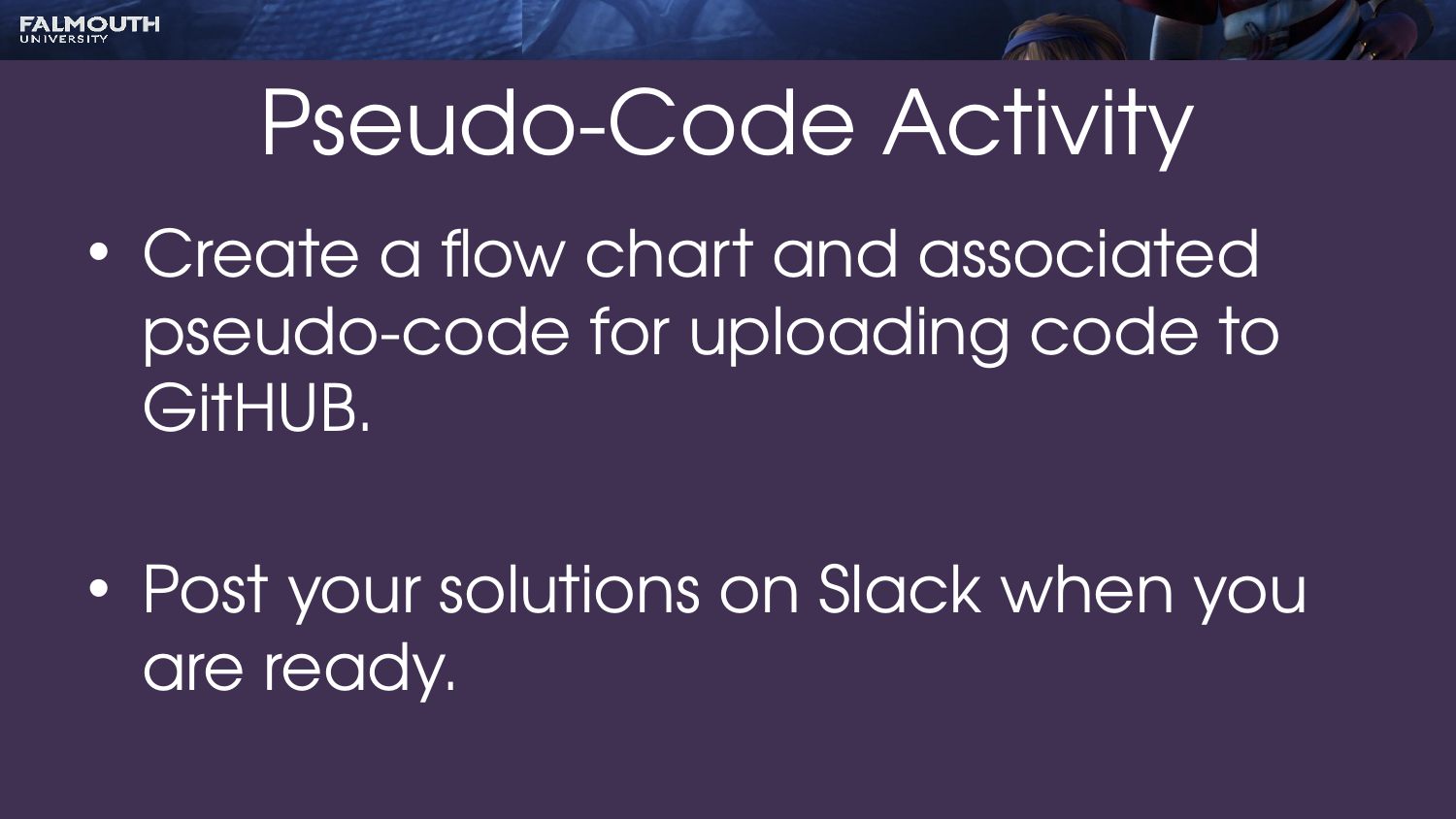

# Pseudo-Code Activity
Create a flow chart and associated pseudo-code for uploading code to GitHUB.

Post your solutions on Slack when you are ready.